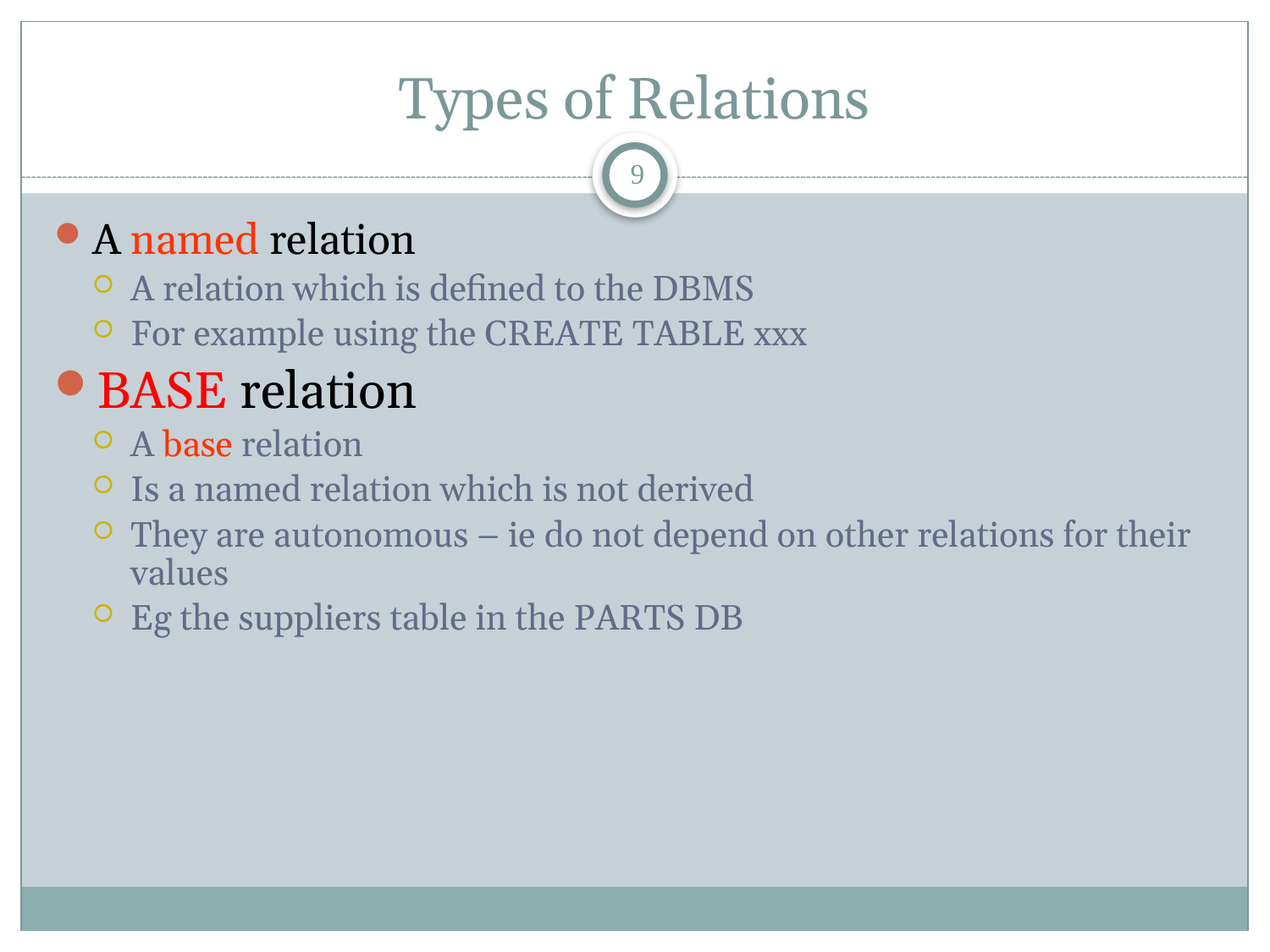

# Types of Relations
9
A named relation
A relation which is defined to the DBMS
For example using the CREATE TABLE xxx
BASE relation
A base relation
Is a named relation which is not derived
They are autonomous – ie do not depend on other relations for their values
Eg the suppliers table in the PARTS DB